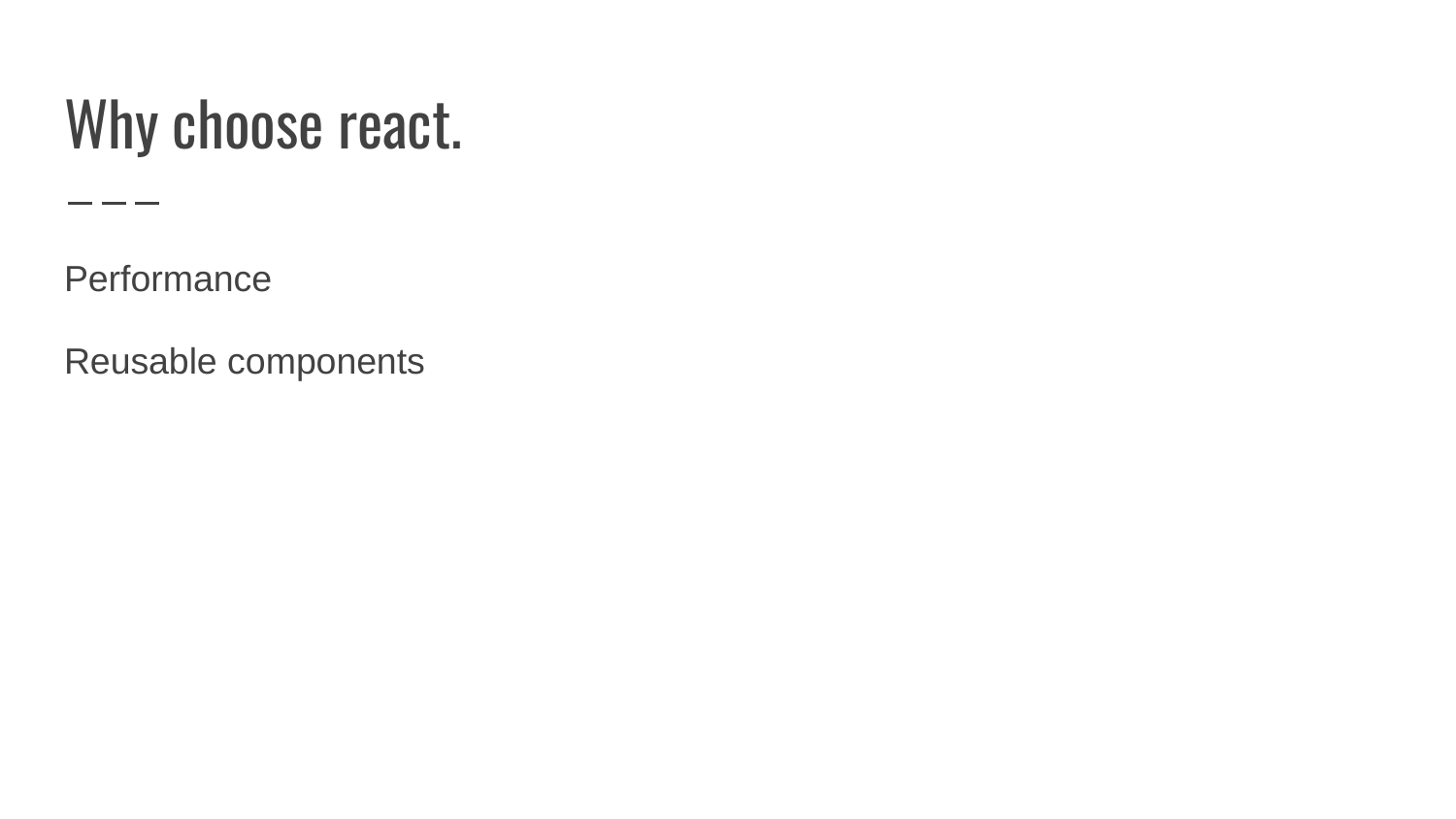

# Why choose react.
Performance
Reusable components